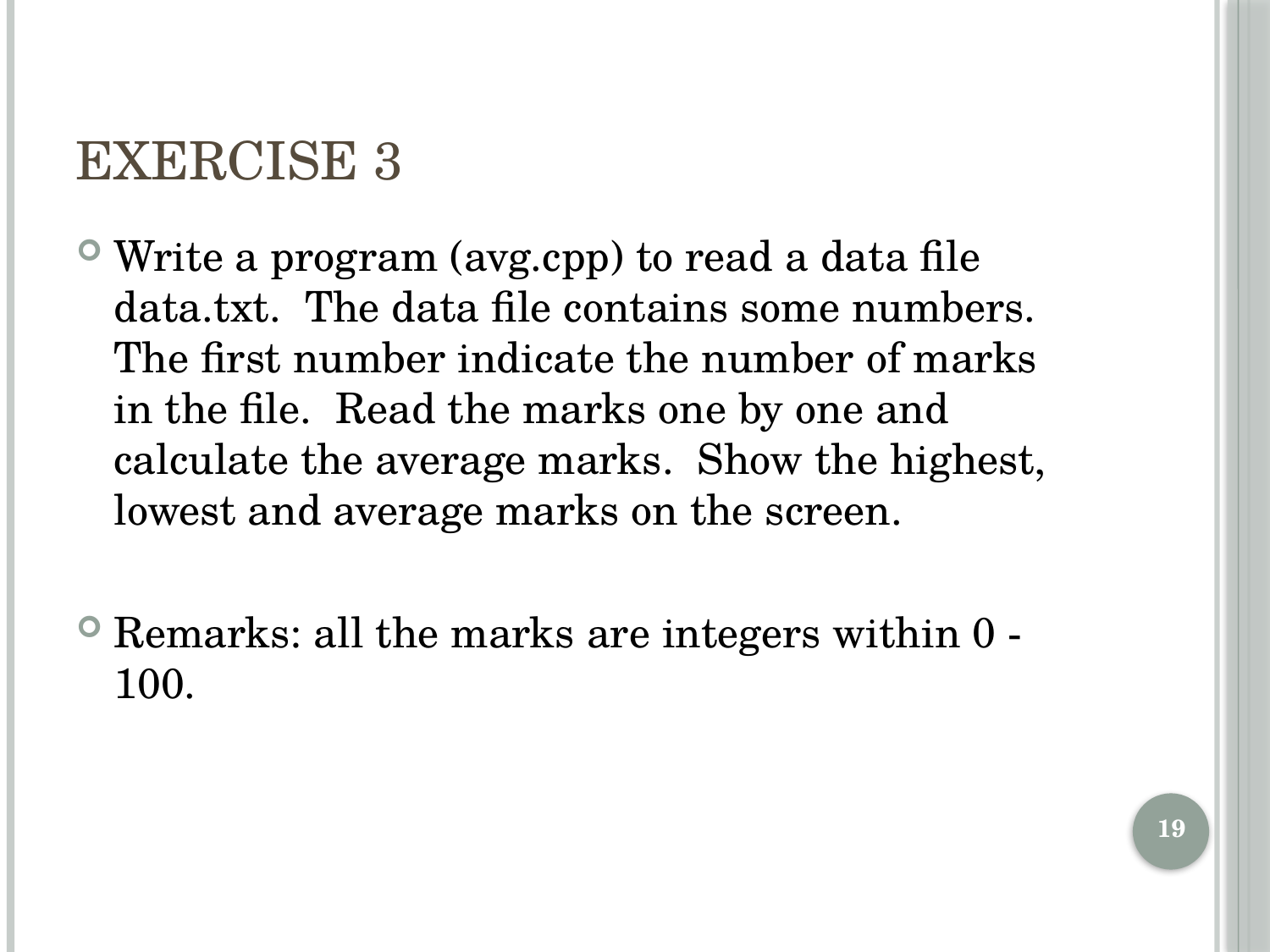

# Exercise 3
Write a program (avg.cpp) to read a data file data.txt.  The data file contains some numbers.  The first number indicate the number of marks in the file.  Read the marks one by one and calculate the average marks.  Show the highest, lowest and average marks on the screen.

Remarks: all the marks are integers within 0 - 100.
19